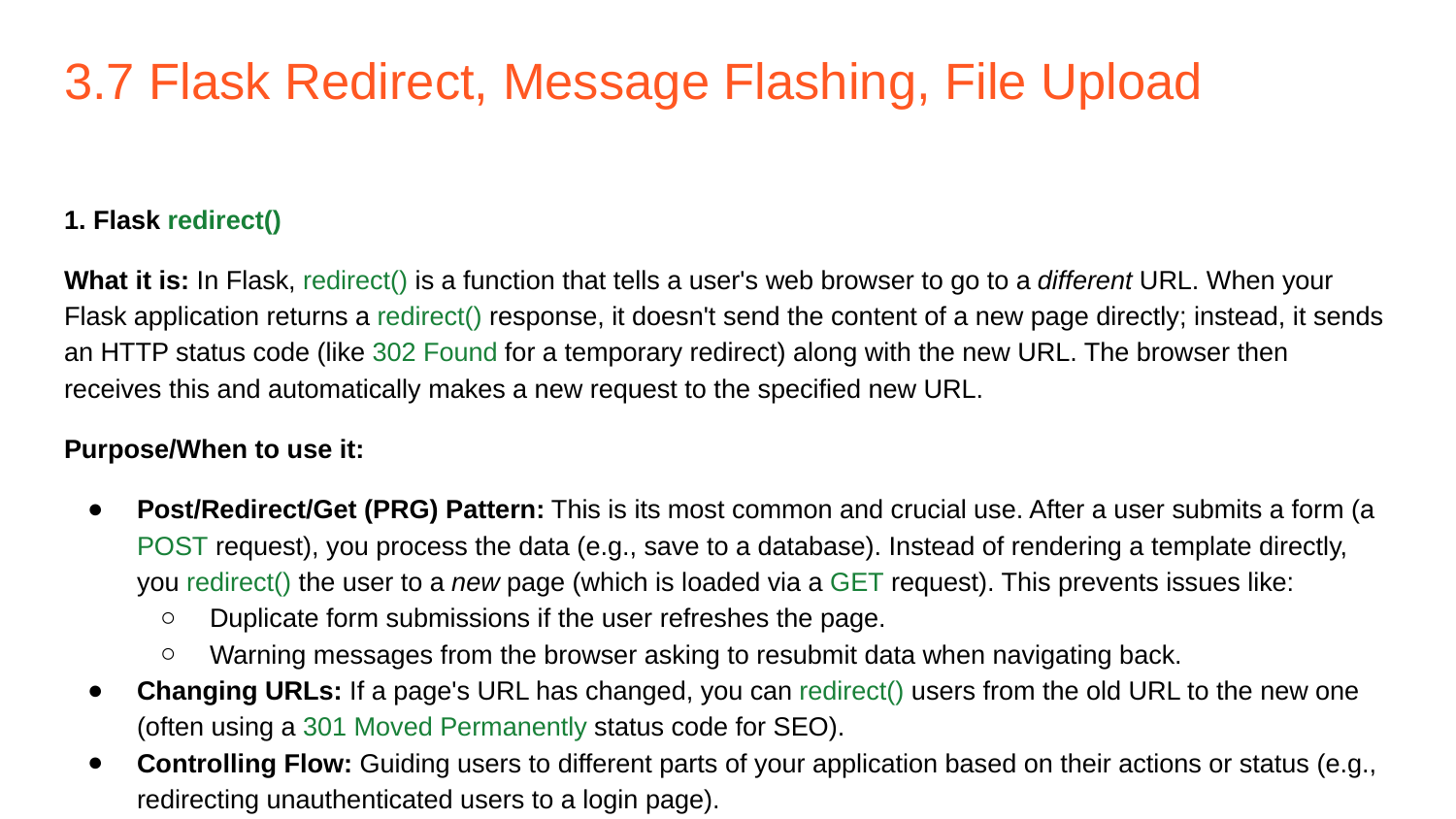

# 3.7 Flask Redirect, Message Flashing, File Upload
1. Flask redirect()
What it is: In Flask, redirect() is a function that tells a user's web browser to go to a different URL. When your Flask application returns a redirect() response, it doesn't send the content of a new page directly; instead, it sends an HTTP status code (like 302 Found for a temporary redirect) along with the new URL. The browser then receives this and automatically makes a new request to the specified new URL.
Purpose/When to use it:
Post/Redirect/Get (PRG) Pattern: This is its most common and crucial use. After a user submits a form (a POST request), you process the data (e.g., save to a database). Instead of rendering a template directly, you redirect() the user to a new page (which is loaded via a GET request). This prevents issues like:
Duplicate form submissions if the user refreshes the page.
Warning messages from the browser asking to resubmit data when navigating back.
Changing URLs: If a page's URL has changed, you can redirect() users from the old URL to the new one (often using a 301 Moved Permanently status code for SEO).
Controlling Flow: Guiding users to different parts of your application based on their actions or status (e.g., redirecting unauthenticated users to a login page).